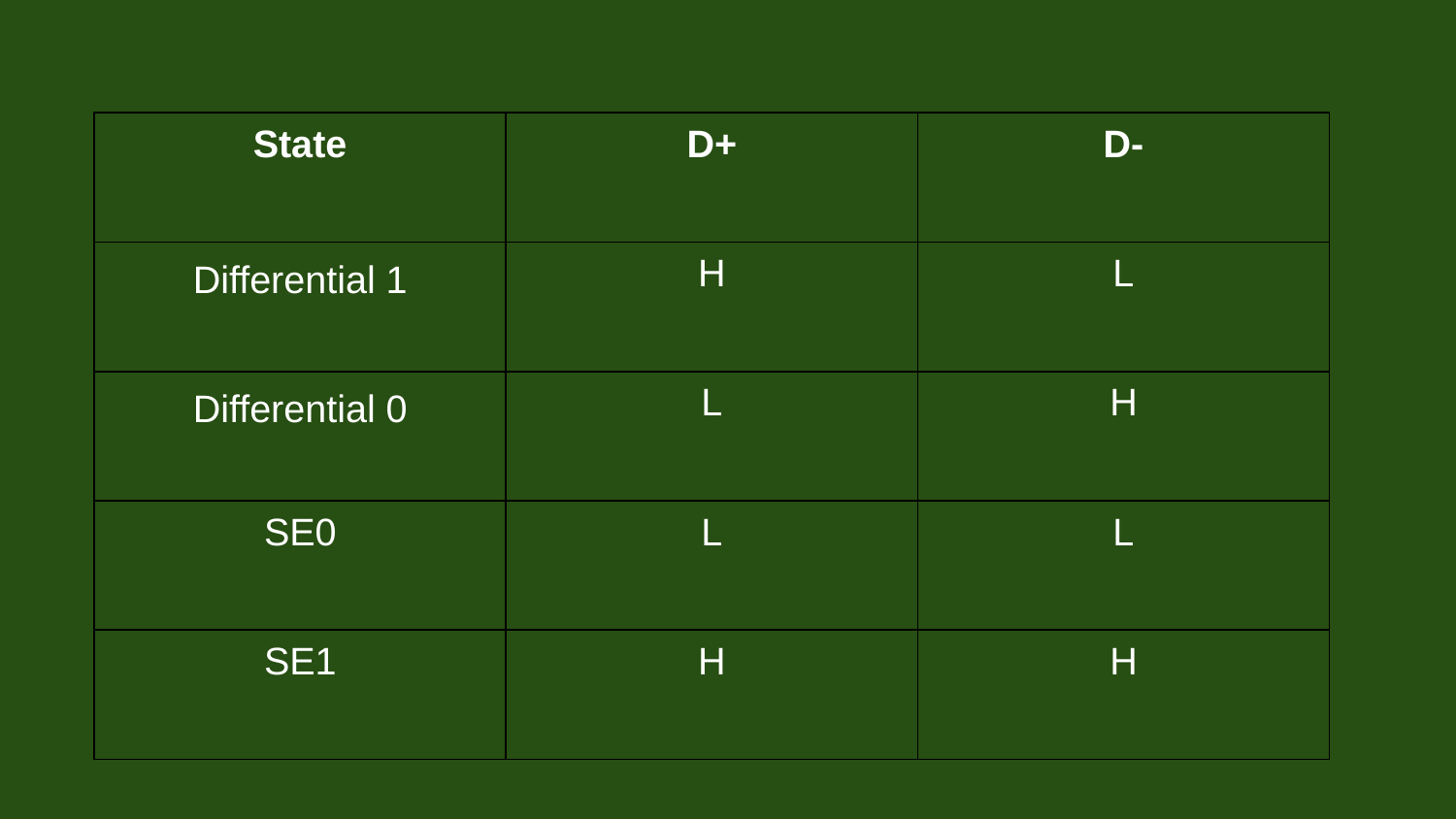

| State | D+ | D- |
| --- | --- | --- |
| Differential 1 | H | L |
| Differential 0 | L | H |
| SE0 | L | L |
| SE1 | H | H |